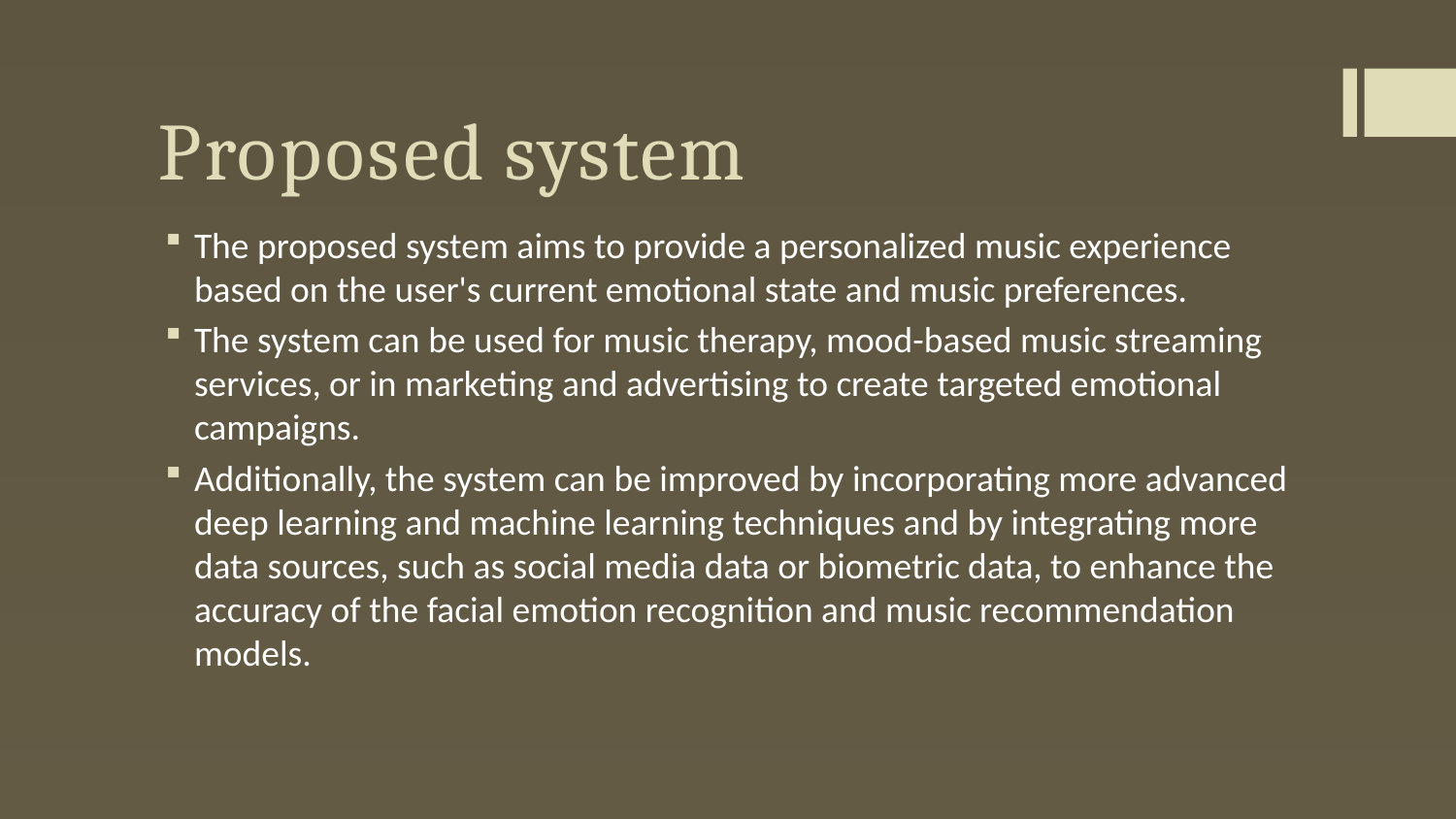

# Proposed system
The proposed system aims to provide a personalized music experience based on the user's current emotional state and music preferences.
The system can be used for music therapy, mood-based music streaming services, or in marketing and advertising to create targeted emotional campaigns.
Additionally, the system can be improved by incorporating more advanced deep learning and machine learning techniques and by integrating more data sources, such as social media data or biometric data, to enhance the accuracy of the facial emotion recognition and music recommendation models.